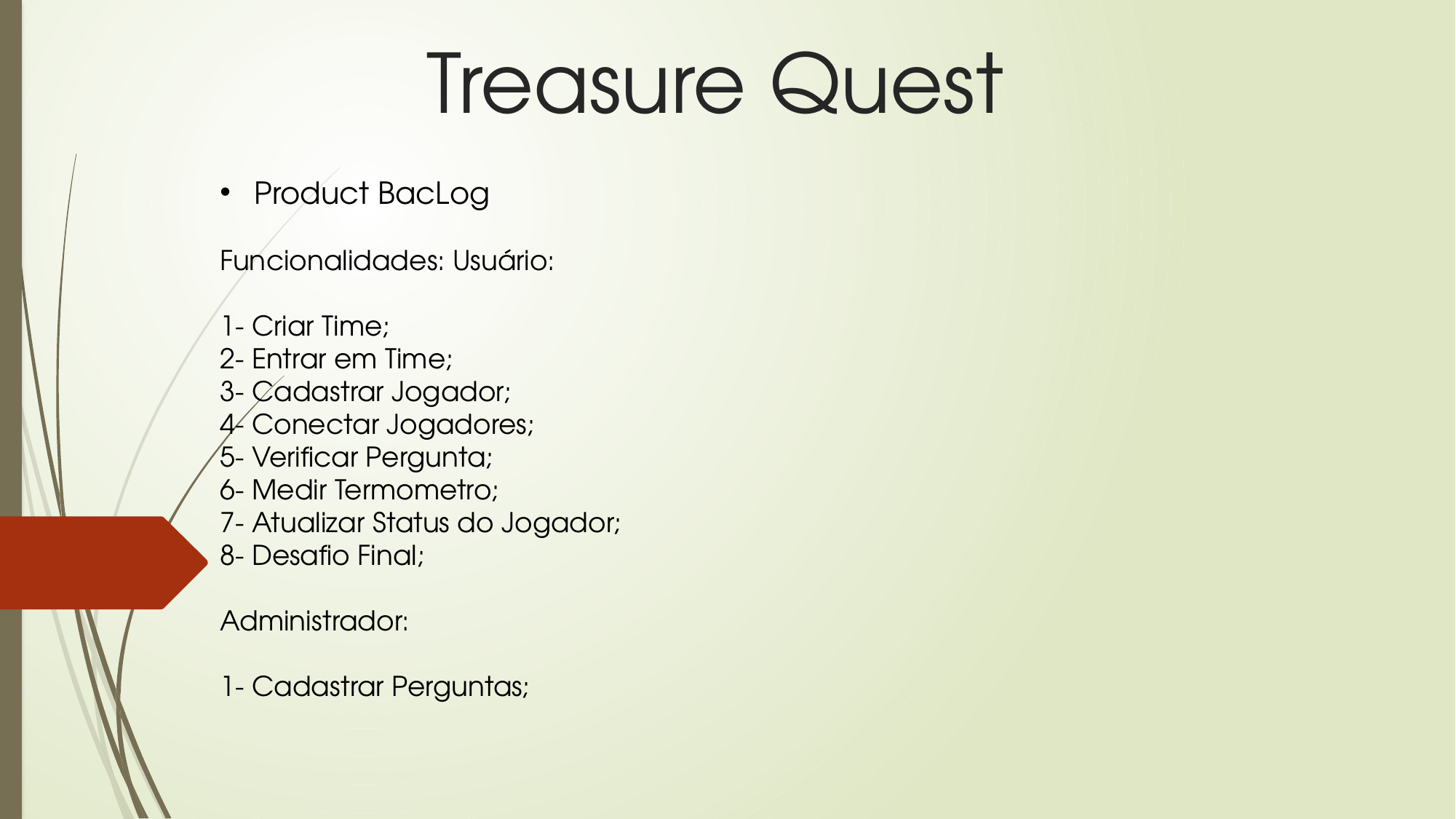

# Treasure Quest
Product BacLog

Funcionalidades: Usuário:

1- Criar Time;
2- Entrar em Time;
3- Cadastrar Jogador;
4- Conectar Jogadores;
5- Verificar Pergunta;
6- Medir Termometro;
7- Atualizar Status do Jogador;
8- Desafio Final;

Administrador:

1- Cadastrar Perguntas;